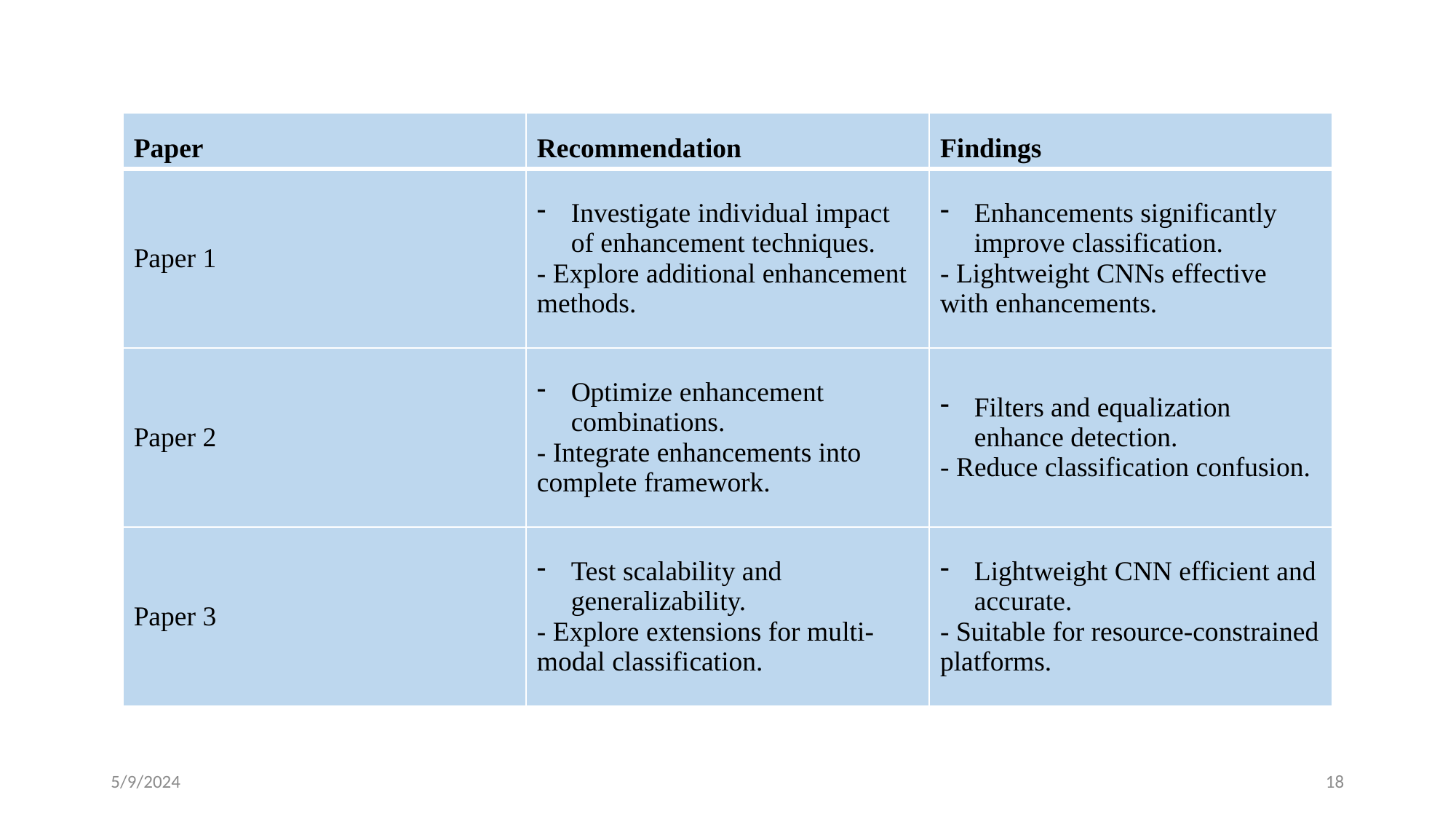

| Paper | Recommendation | Findings |
| --- | --- | --- |
| Paper 1 | Investigate individual impact of enhancement techniques. - Explore additional enhancement methods. | Enhancements significantly improve classification. - Lightweight CNNs effective with enhancements. |
| Paper 2 | Optimize enhancement combinations. - Integrate enhancements into complete framework. | Filters and equalization enhance detection. - Reduce classification confusion. |
| Paper 3 | Test scalability and generalizability. - Explore extensions for multi-modal classification. | Lightweight CNN efficient and accurate. - Suitable for resource-constrained platforms. |
5/9/2024
18